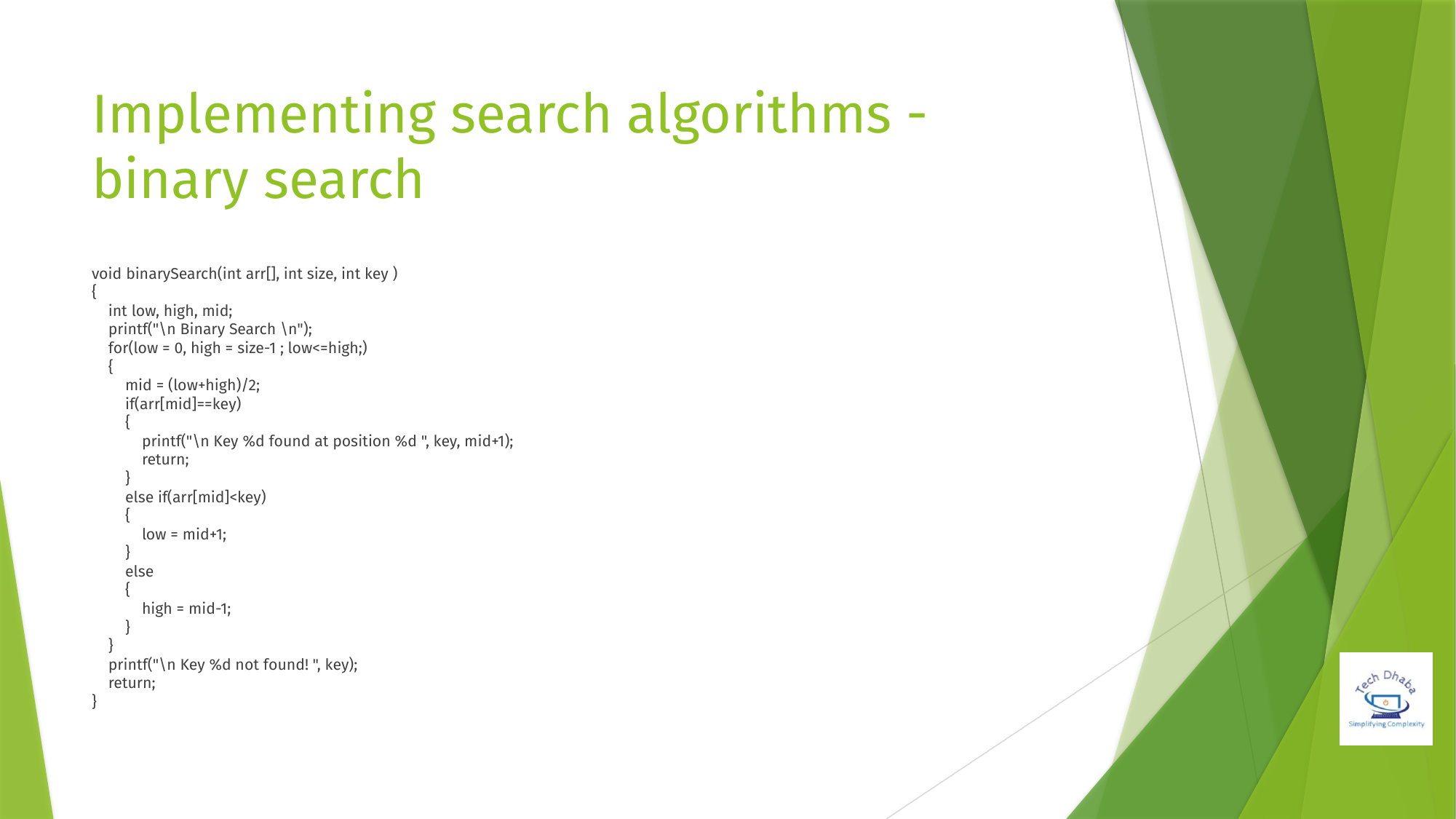

# Implementing search algorithms - binary search
void binarySearch(int arr[], int size, int key )
{
    int low, high, mid;
    printf("\n Binary Search \n");
    for(low = 0, high = size-1 ; low<=high;)
    {
        mid = (low+high)/2;
        if(arr[mid]==key)
        {
            printf("\n Key %d found at position %d ", key, mid+1);
            return;
        }
        else if(arr[mid]<key)
        {
            low = mid+1;
        }
        else
        {
            high = mid-1;
        }
    }
    printf("\n Key %d not found! ", key);
    return;
}